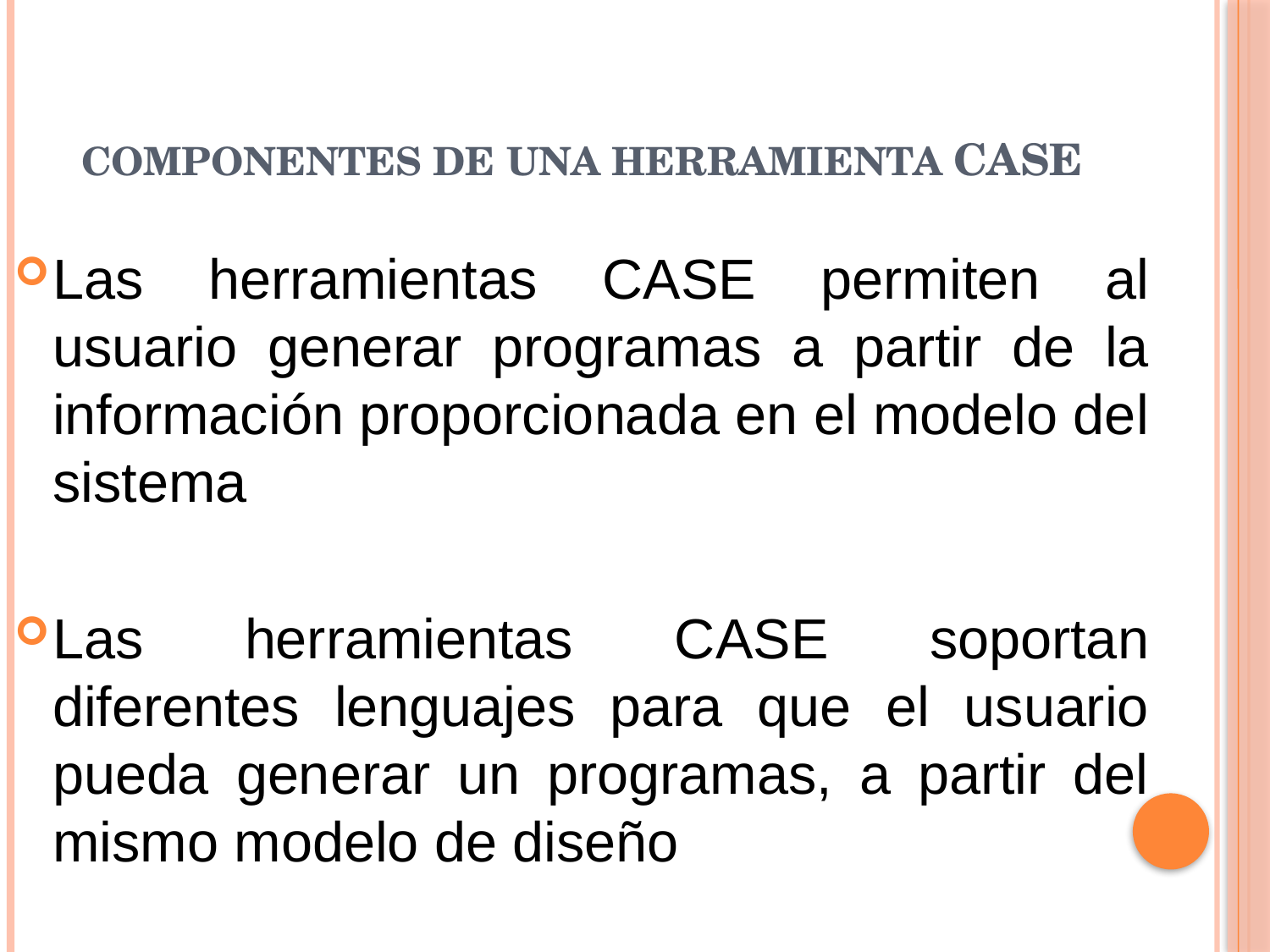

# Componentes de una herramienta CASE
Las herramientas CASE permiten al usuario generar programas a partir de la información proporcionada en el modelo del sistema

Las herramientas CASE soportan diferentes lenguajes para que el usuario pueda generar un programas, a partir del mismo modelo de diseño